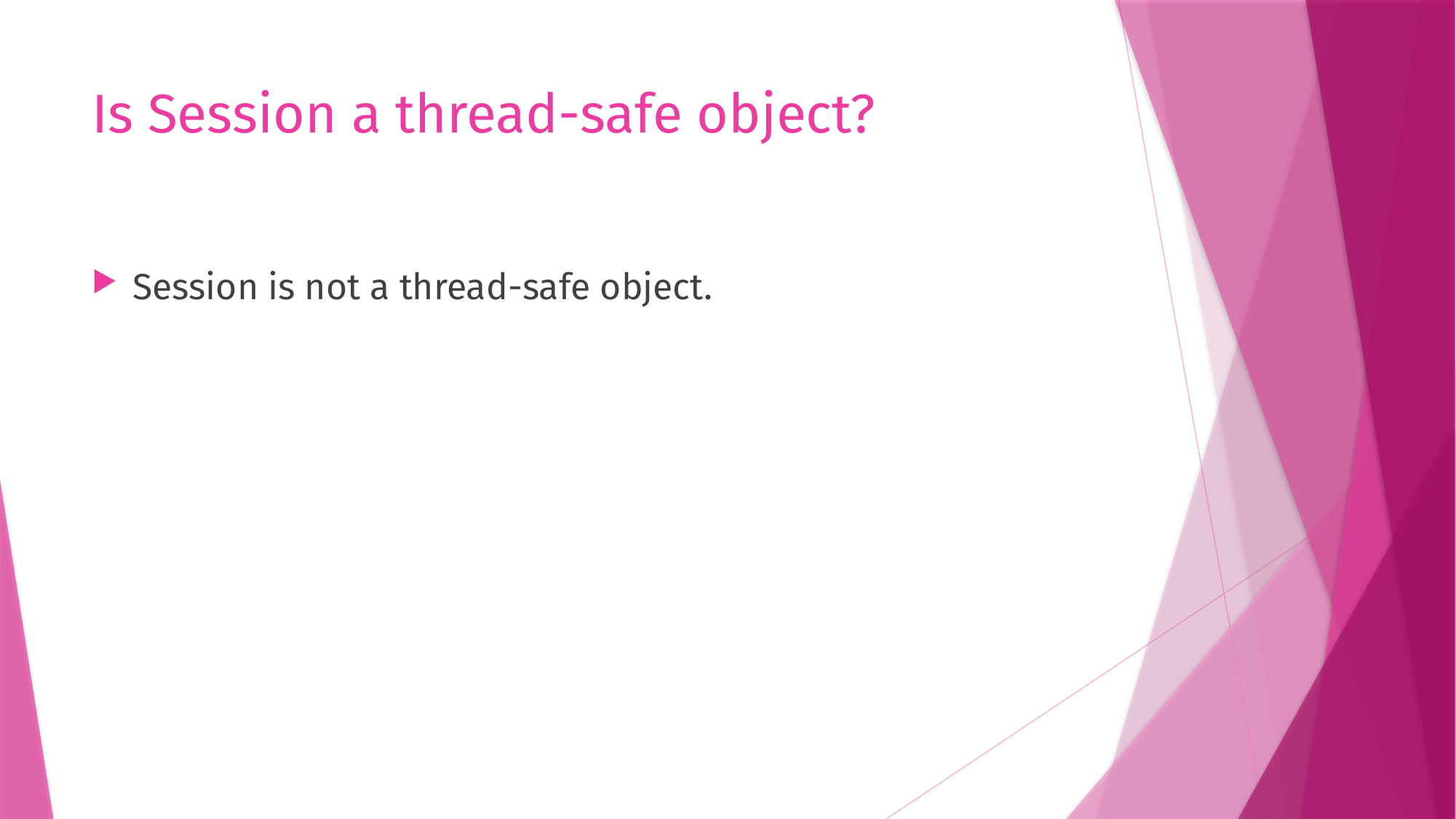

# Is Session a thread-safe object?
Session is not a thread-safe object.